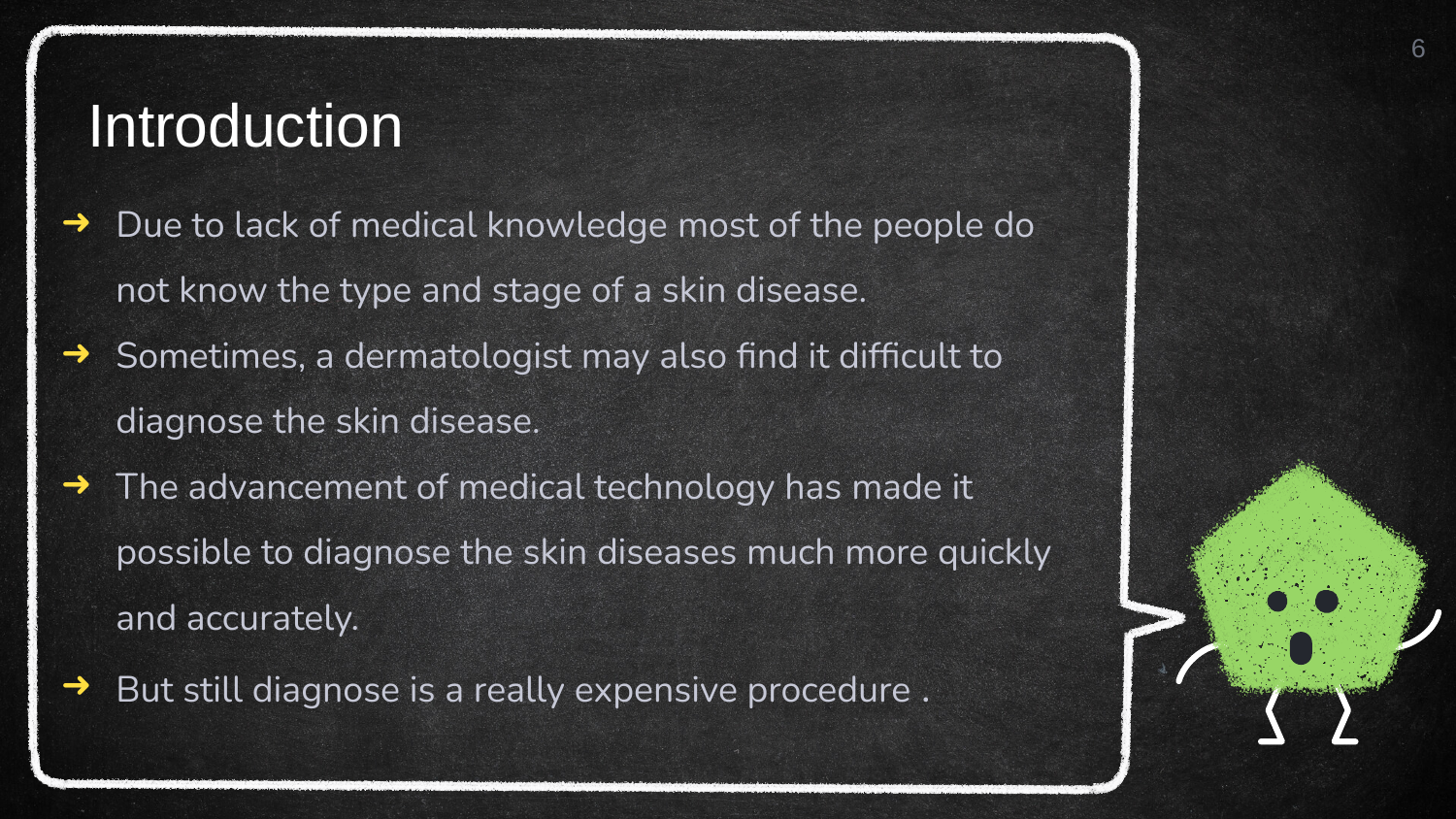

6
# Introduction

Due to lack of medical knowledge most of the people do not know the type and stage of a skin disease.
Sometimes, a dermatologist may also find it difficult to diagnose the skin disease.
The advancement of medical technology has made it possible to diagnose the skin diseases much more quickly and accurately.
But still diagnose is a really expensive procedure .